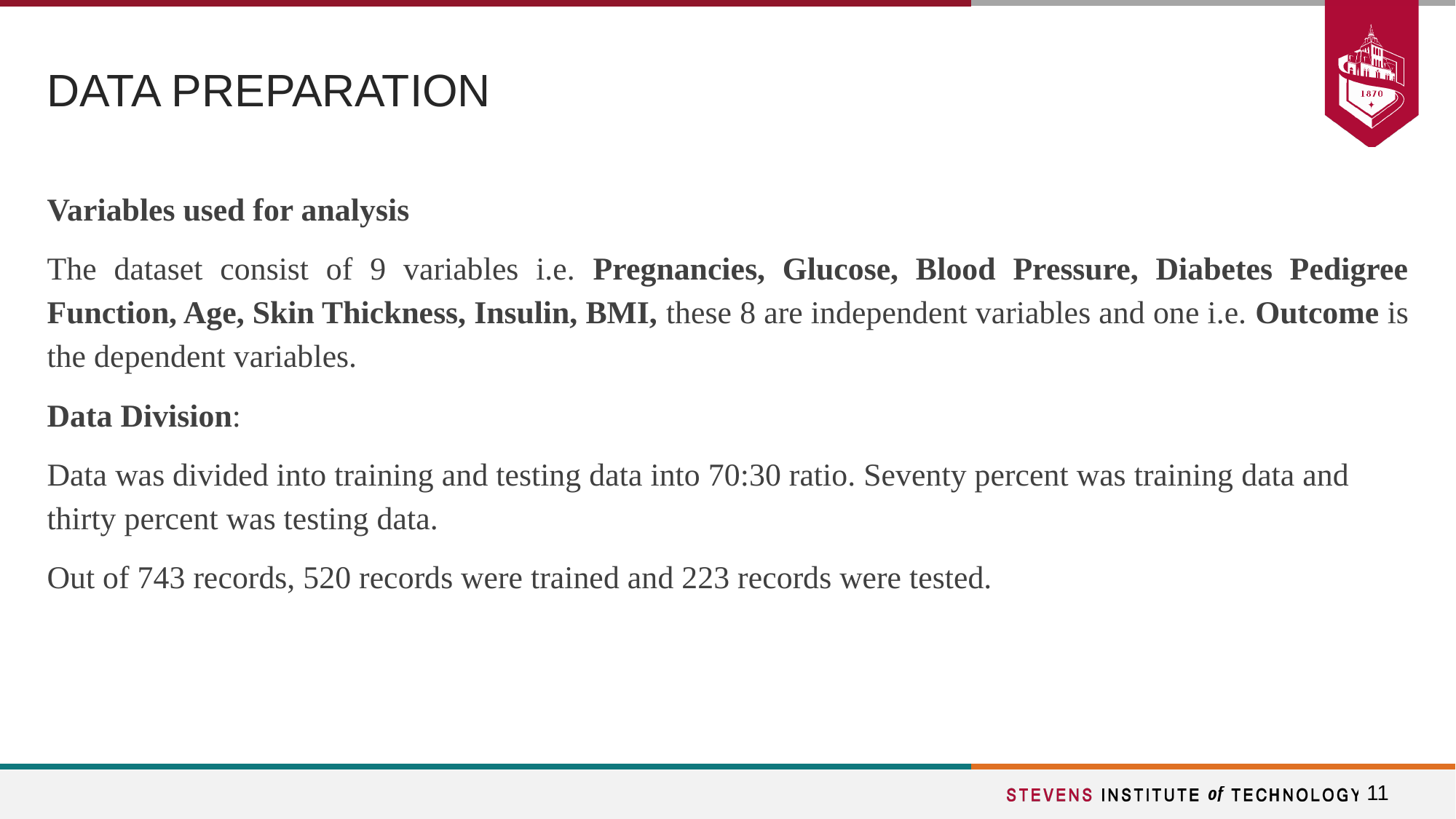

# DATA PREPARATION
Variables used for analysis
The dataset consist of 9 variables i.e. Pregnancies, Glucose, Blood Pressure, Diabetes Pedigree Function, Age, Skin Thickness, Insulin, BMI, these 8 are independent variables and one i.e. Outcome is the dependent variables.
Data Division:
Data was divided into training and testing data into 70:30 ratio. Seventy percent was training data and thirty percent was testing data.
Out of 743 records, 520 records were trained and 223 records were tested.

11